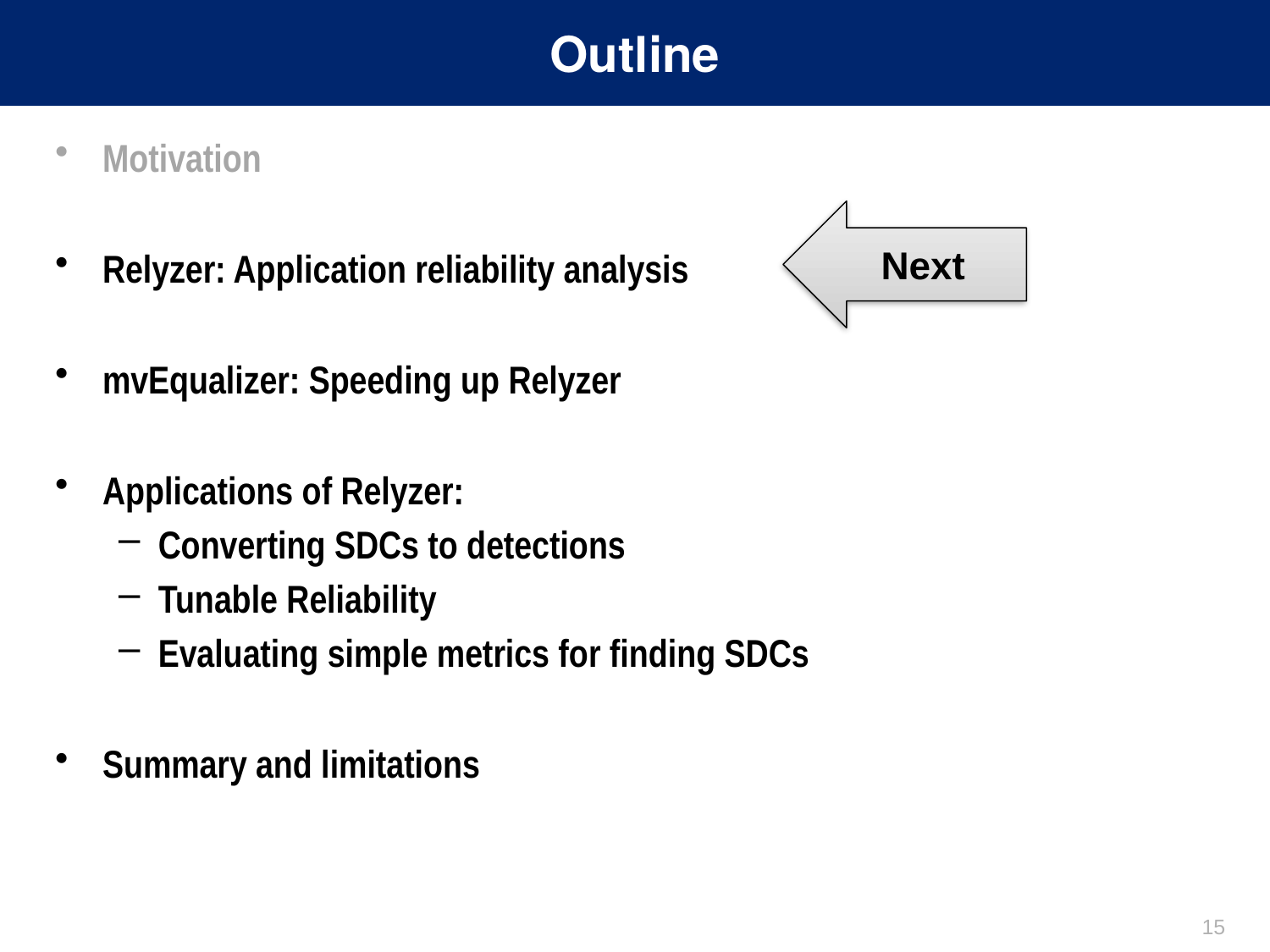

# Outline
Motivation

Relyzer: Application reliability analysis

mvEqualizer: Speeding up Relyzer

Applications of Relyzer:
Converting SDCs to detections
Tunable Reliability
Evaluating simple metrics for finding SDCs

Summary and limitations
Next
15